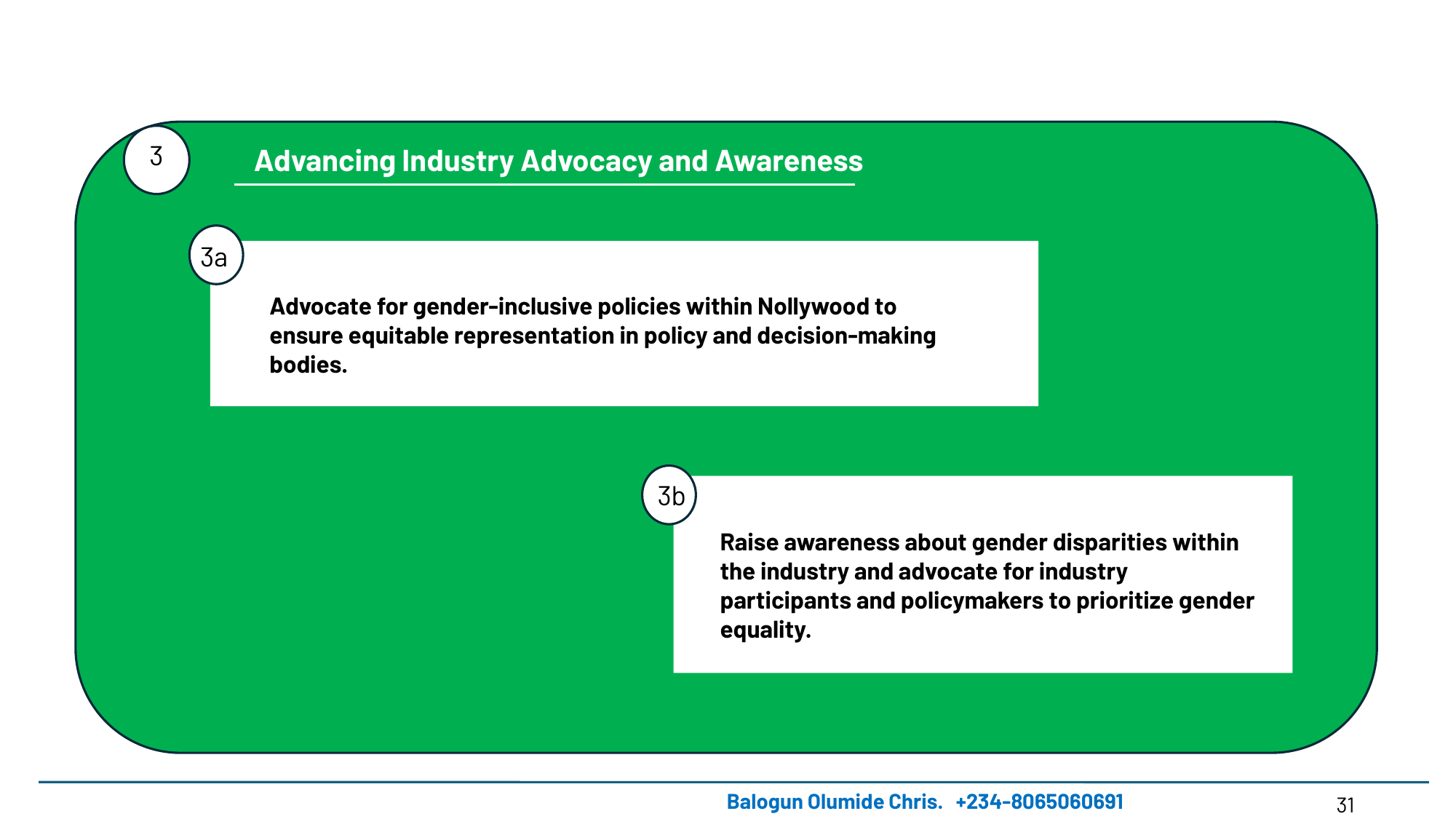

3
Advancing Industry Advocacy and Awareness

3a

Advocate for gender-inclusive policies within Nollywood to ensure equitable representation in policy and decision-making bodies.

3b

Raise awareness about gender disparities within the industry and advocate for industry participants and policymakers to prioritize gender equality.
Balogun Olumide Chris.   +234-8065060691
31